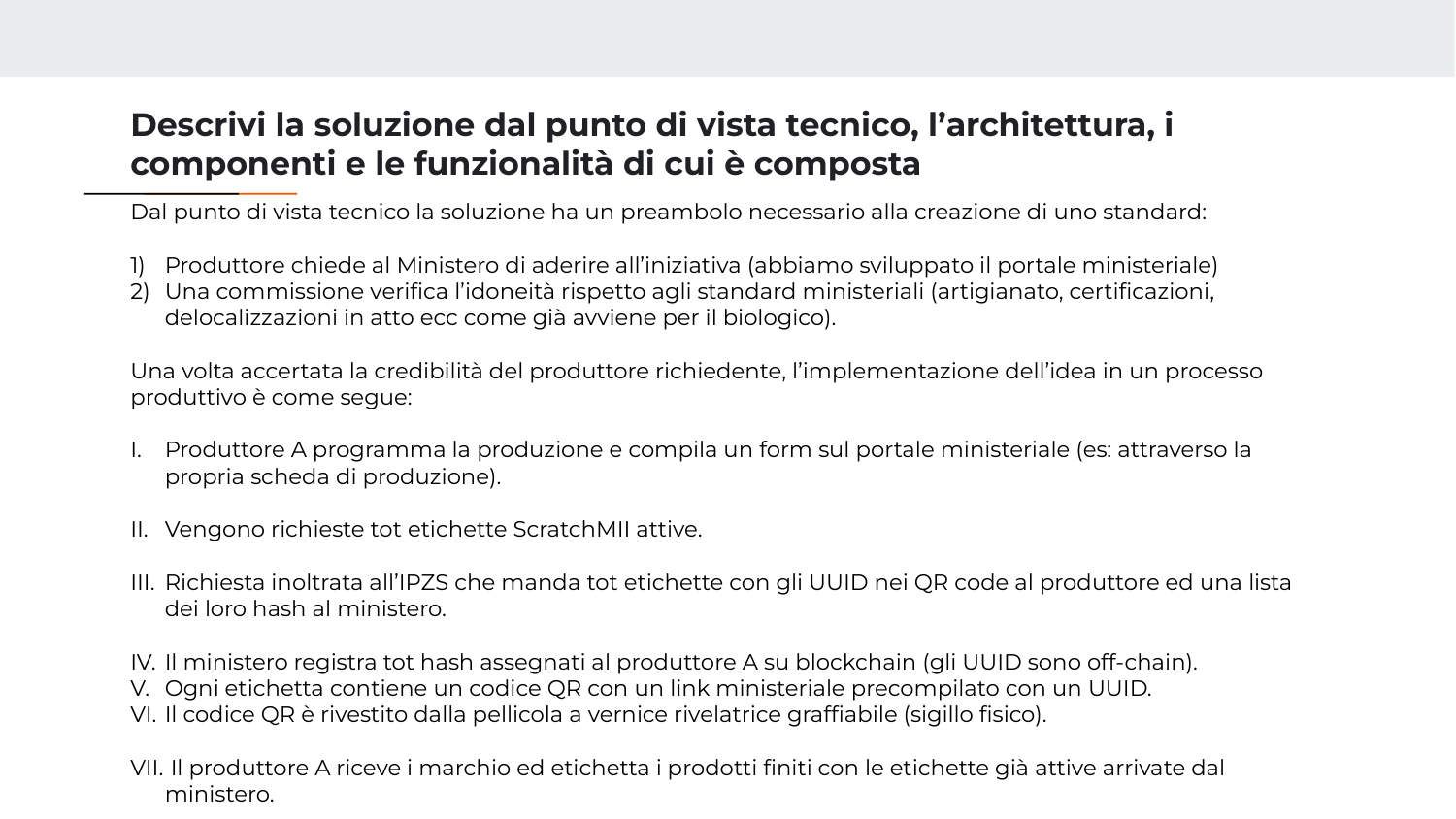

Descrivi la soluzione dal punto di vista tecnico, l’architettura, i componenti e le funzionalità di cui è composta
Dal punto di vista tecnico la soluzione ha un preambolo necessario alla creazione di uno standard:

Produttore chiede al Ministero di aderire all’iniziativa (abbiamo sviluppato il portale ministeriale)
Una commissione verifica l’idoneità rispetto agli standard ministeriali (artigianato, certificazioni, delocalizzazioni in atto ecc come già avviene per il biologico).

Una volta accertata la credibilità del produttore richiedente, l’implementazione dell’idea in un processo produttivo è come segue:

Produttore A programma la produzione e compila un form sul portale ministeriale (es: attraverso la propria scheda di produzione).

Vengono richieste tot etichette ScratchMII attive.

Richiesta inoltrata all’IPZS che manda tot etichette con gli UUID nei QR code al produttore ed una lista dei loro hash al ministero.

Il ministero registra tot hash assegnati al produttore A su blockchain (gli UUID sono off-chain).
Ogni etichetta contiene un codice QR con un link ministeriale precompilato con un UUID.
Il codice QR è rivestito dalla pellicola a vernice rivelatrice graffiabile (sigillo fisico).

 Il produttore A riceve i marchio ed etichetta i prodotti finiti con le etichette già attive arrivate dal ministero.